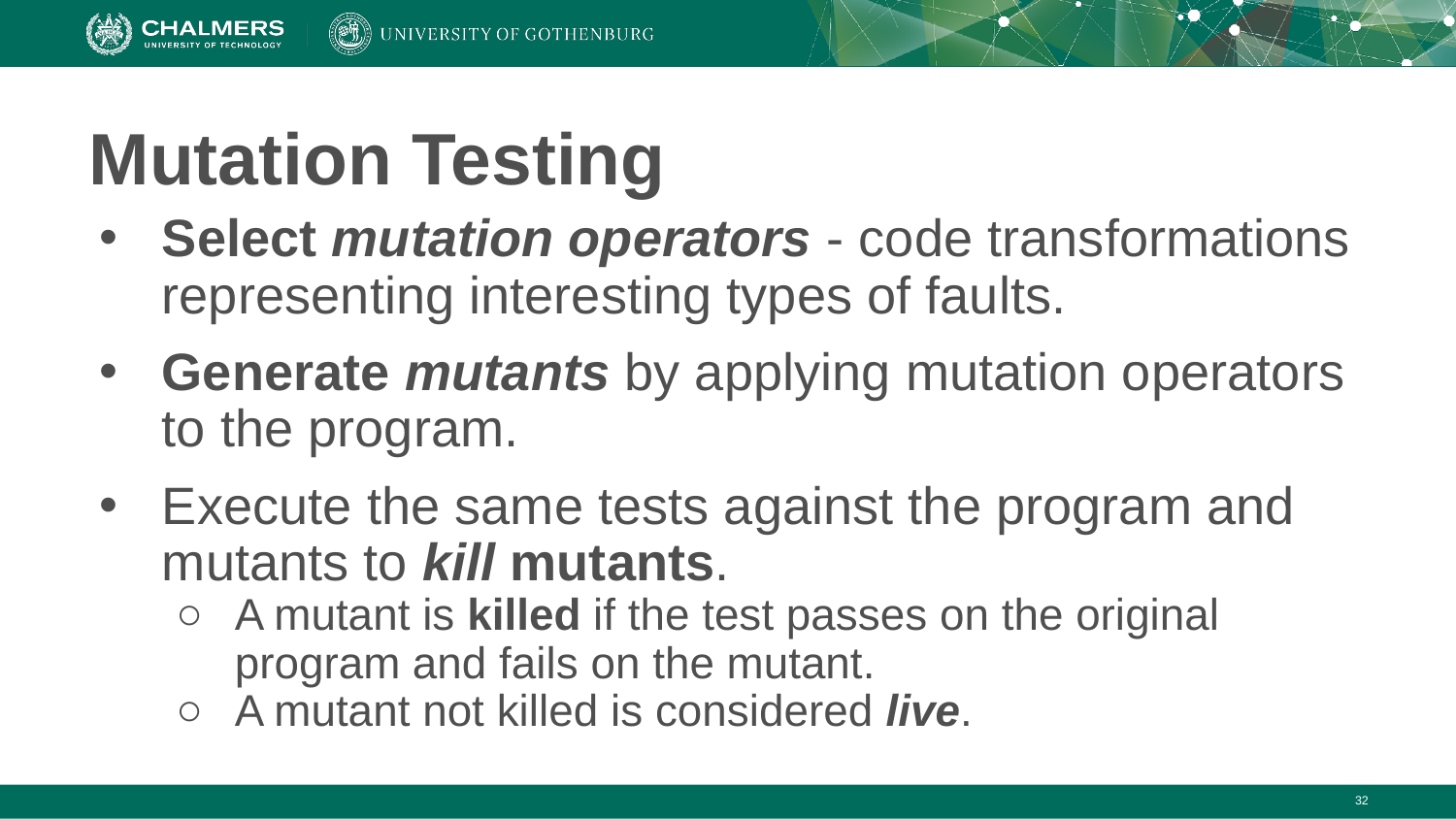

# Mutation Testing
Select mutation operators - code transformations representing interesting types of faults.
Generate mutants by applying mutation operators to the program.
Execute the same tests against the program and mutants to kill mutants.
A mutant is killed if the test passes on the original program and fails on the mutant.
A mutant not killed is considered live.

32